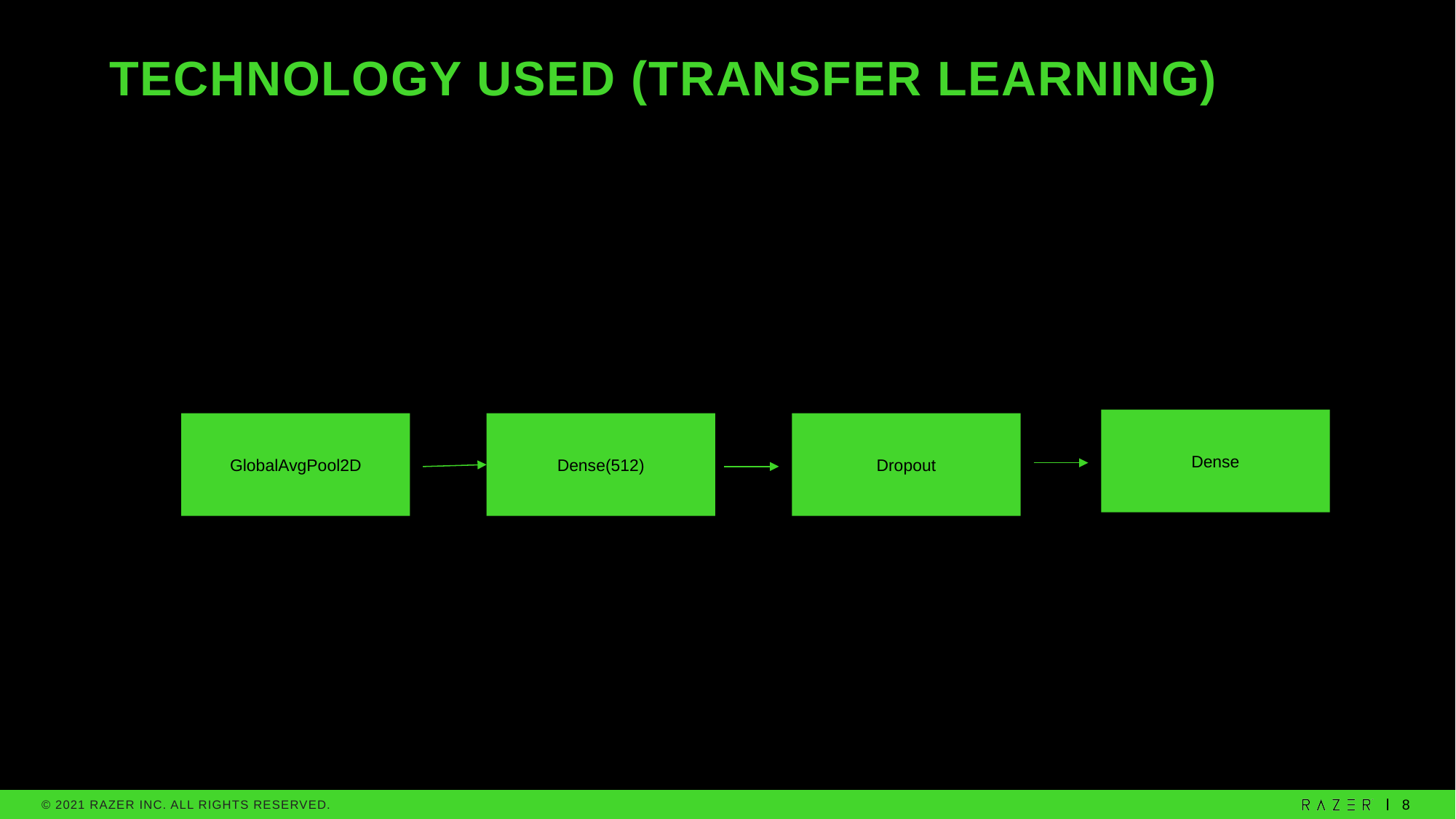

# Technology used (Transfer Learning)
Dense
GlobalAvgPool2D
Dense(512)
Dropout